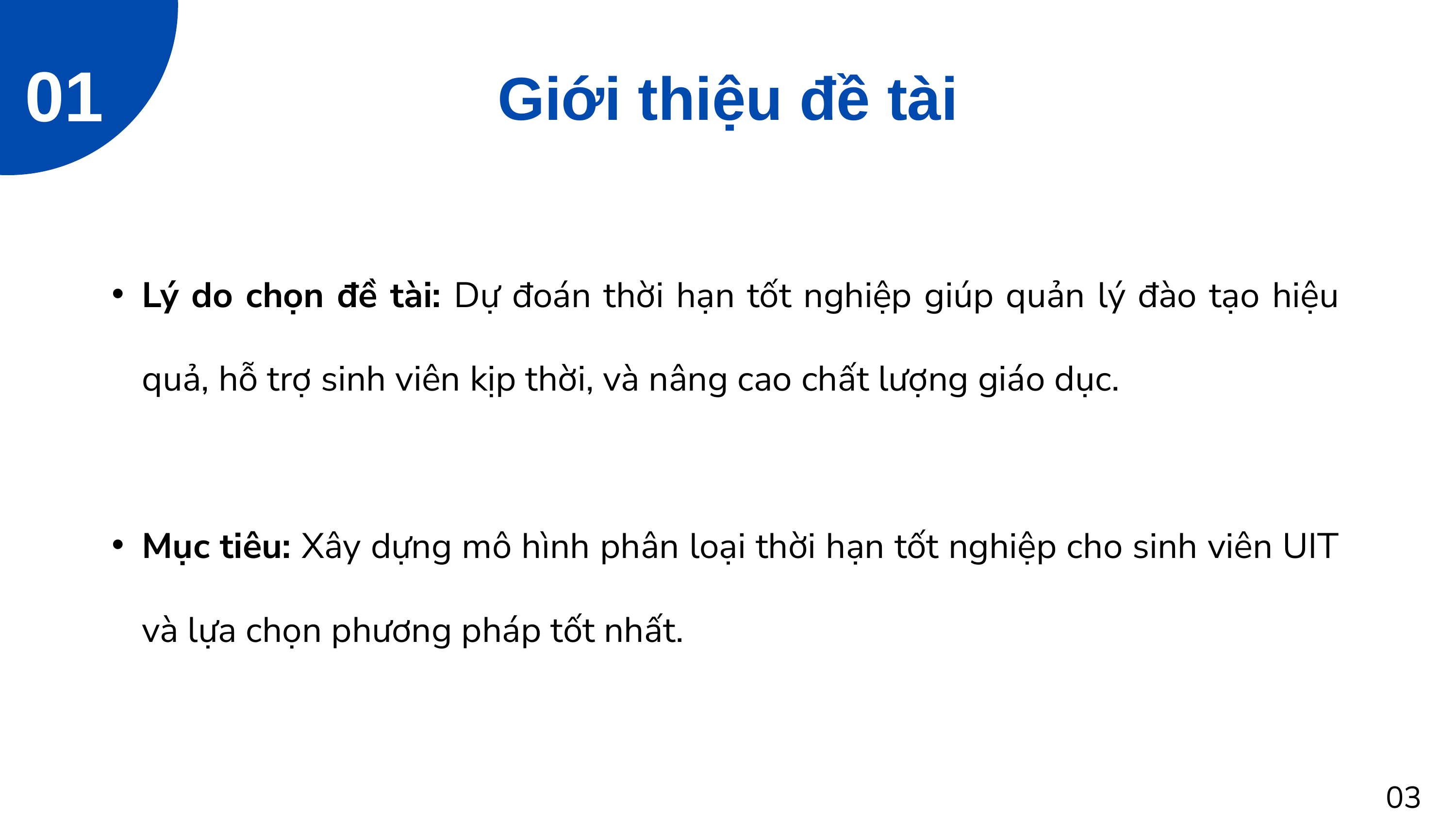

01
Giới thiệu đề tài
Lý do chọn đề tài: Dự đoán thời hạn tốt nghiệp giúp quản lý đào tạo hiệu quả, hỗ trợ sinh viên kịp thời, và nâng cao chất lượng giáo dục.

Mục tiêu: Xây dựng mô hình phân loại thời hạn tốt nghiệp cho sinh viên UIT và lựa chọn phương pháp tốt nhất.
03